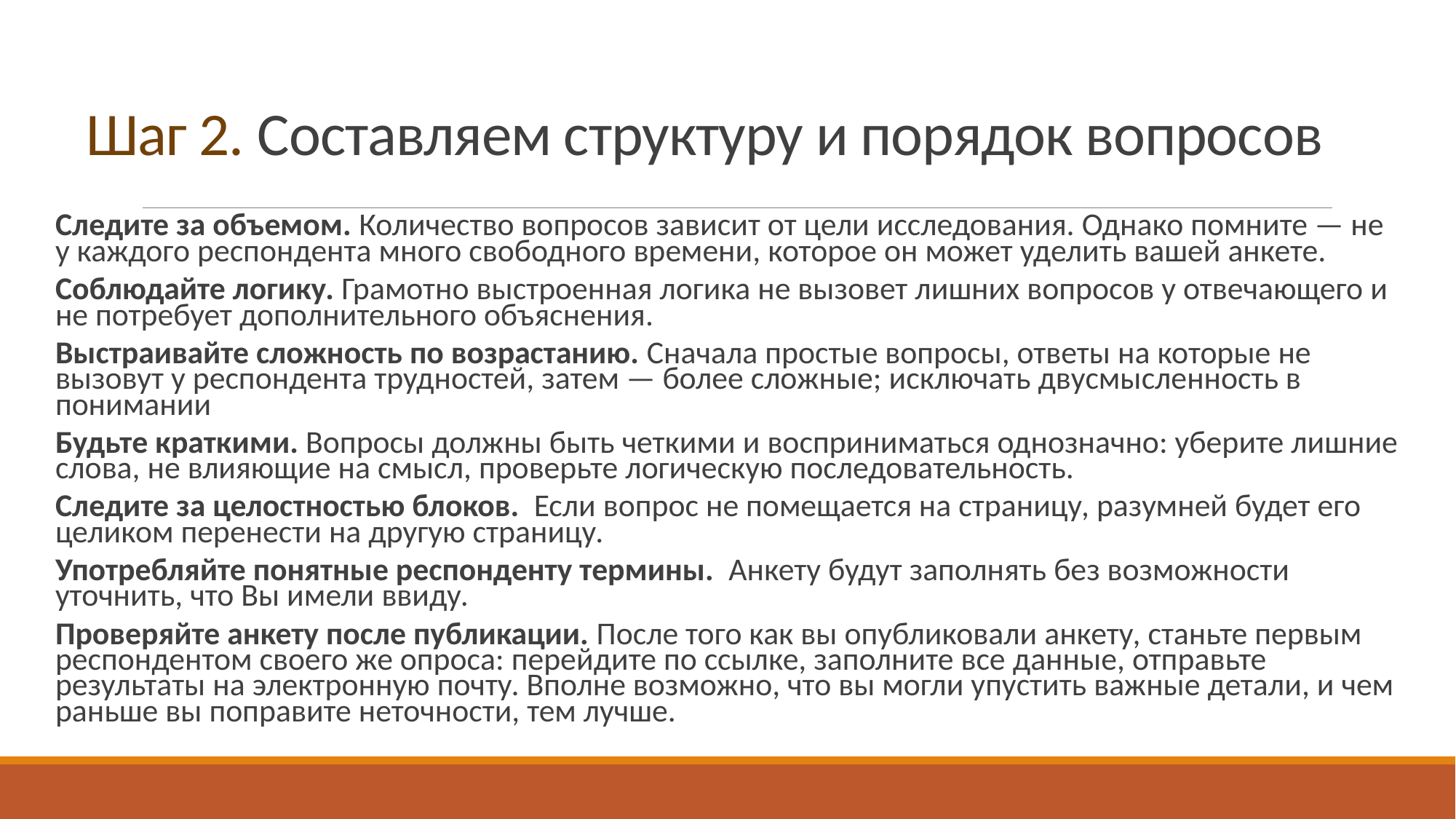

# Шаг 2. Составляем структуру и порядок вопросов
Следите за объемом. Количество вопросов зависит от цели исследования. Однако помните — не у каждого респондента много свободного времени, которое он может уделить вашей анкете.
Соблюдайте логику. Грамотно выстроенная логика не вызовет лишних вопросов у отвечающего и не потребует дополнительного объяснения.
Выстраивайте сложность по возрастанию. Сначала простые вопросы, ответы на которые не вызовут у респондента трудностей, затем — более сложные; исключать двусмысленность в понимании
Будьте краткими. Вопросы должны быть четкими и восприниматься однозначно: уберите лишние слова, не влияющие на смысл, проверьте логическую последовательность.
Следите за целостностью блоков.  Если вопрос не помещается на страницу, разумней будет его целиком перенести на другую страницу.
Употребляйте понятные респонденту термины.  Анкету будут заполнять без возможности уточнить, что Вы имели ввиду.
Проверяйте анкету после публикации. После того как вы опубликовали анкету, станьте первым респондентом своего же опроса: перейдите по ссылке, заполните все данные, отправьте результаты на электронную почту. Вполне возможно, что вы могли упустить важные детали, и чем раньше вы поправите неточности, тем лучше.